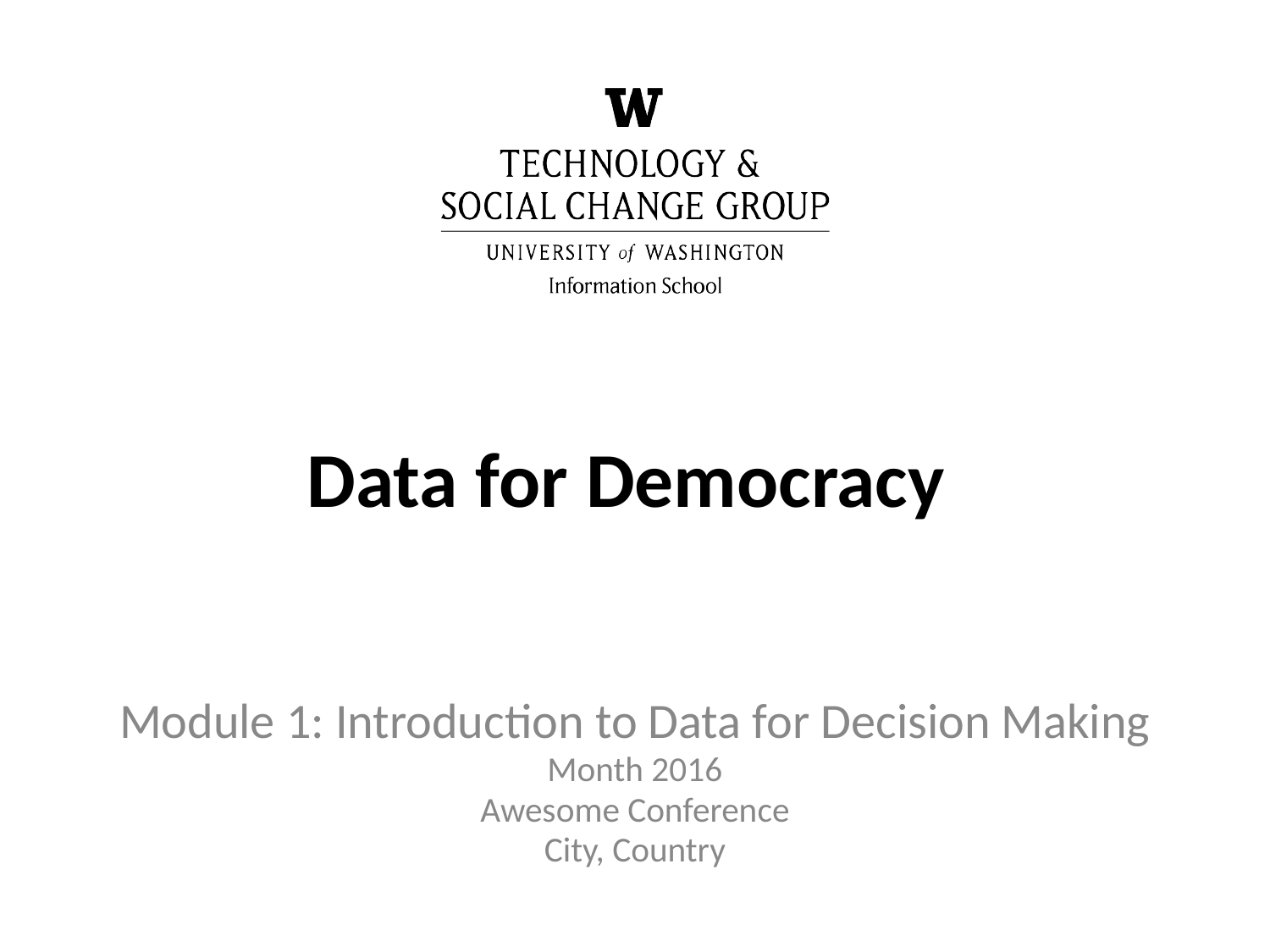

# Data for Democracy

Module 1: Introduction to Data for Decision Making
Month 2016
Awesome Conference
City, Country